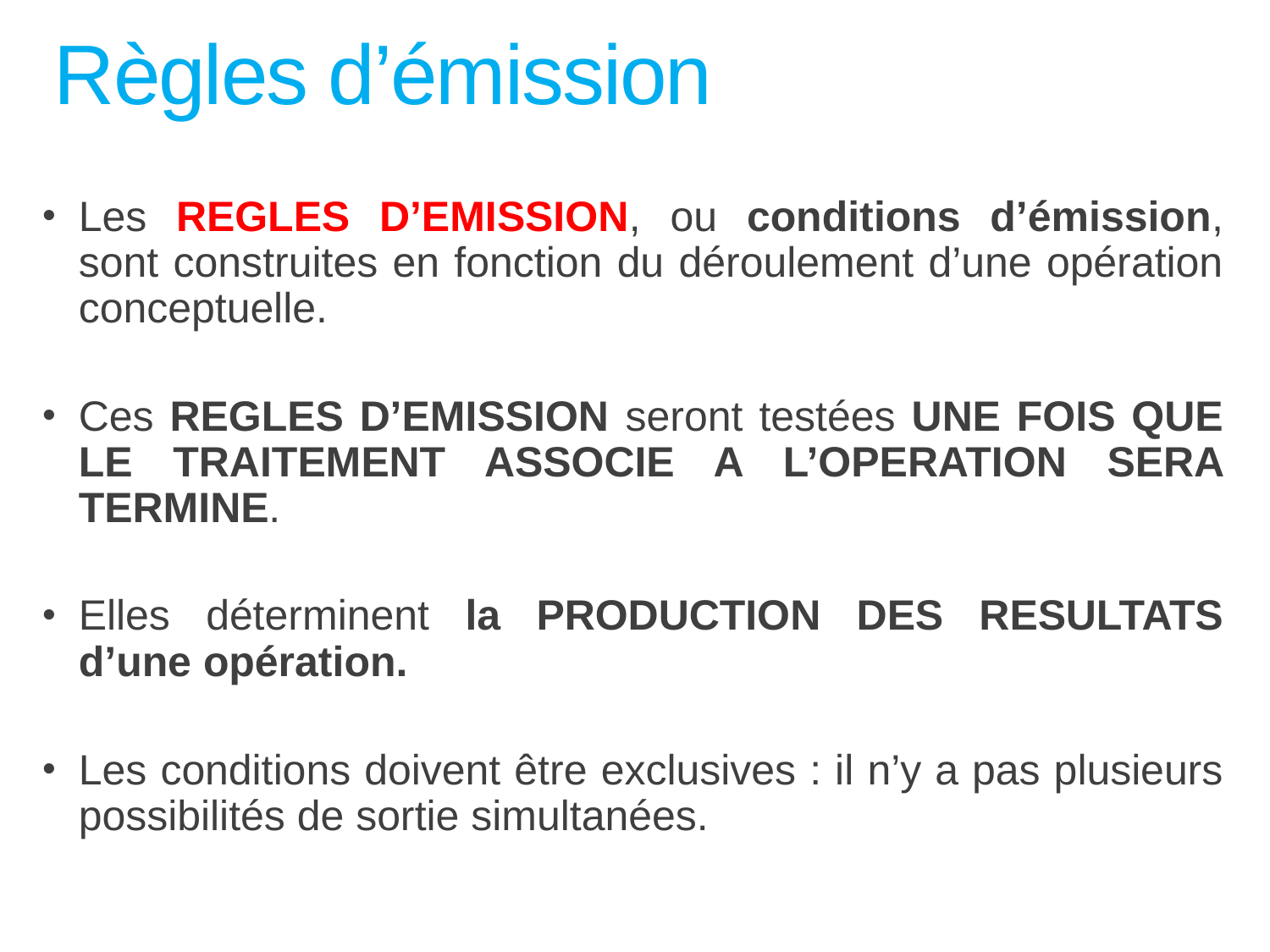

# Règles d’émission
Les REGLES D’EMISSION, ou conditions d’émission, sont construites en fonction du déroulement d’une opération conceptuelle.

Ces REGLES D’EMISSION seront testées UNE FOIS QUE LE TRAITEMENT ASSOCIE A L’OPERATION SERA TERMINE.

Elles déterminent la PRODUCTION DES RESULTATS d’une opération.

Les conditions doivent être exclusives : il n’y a pas plusieurs possibilités de sortie simultanées.